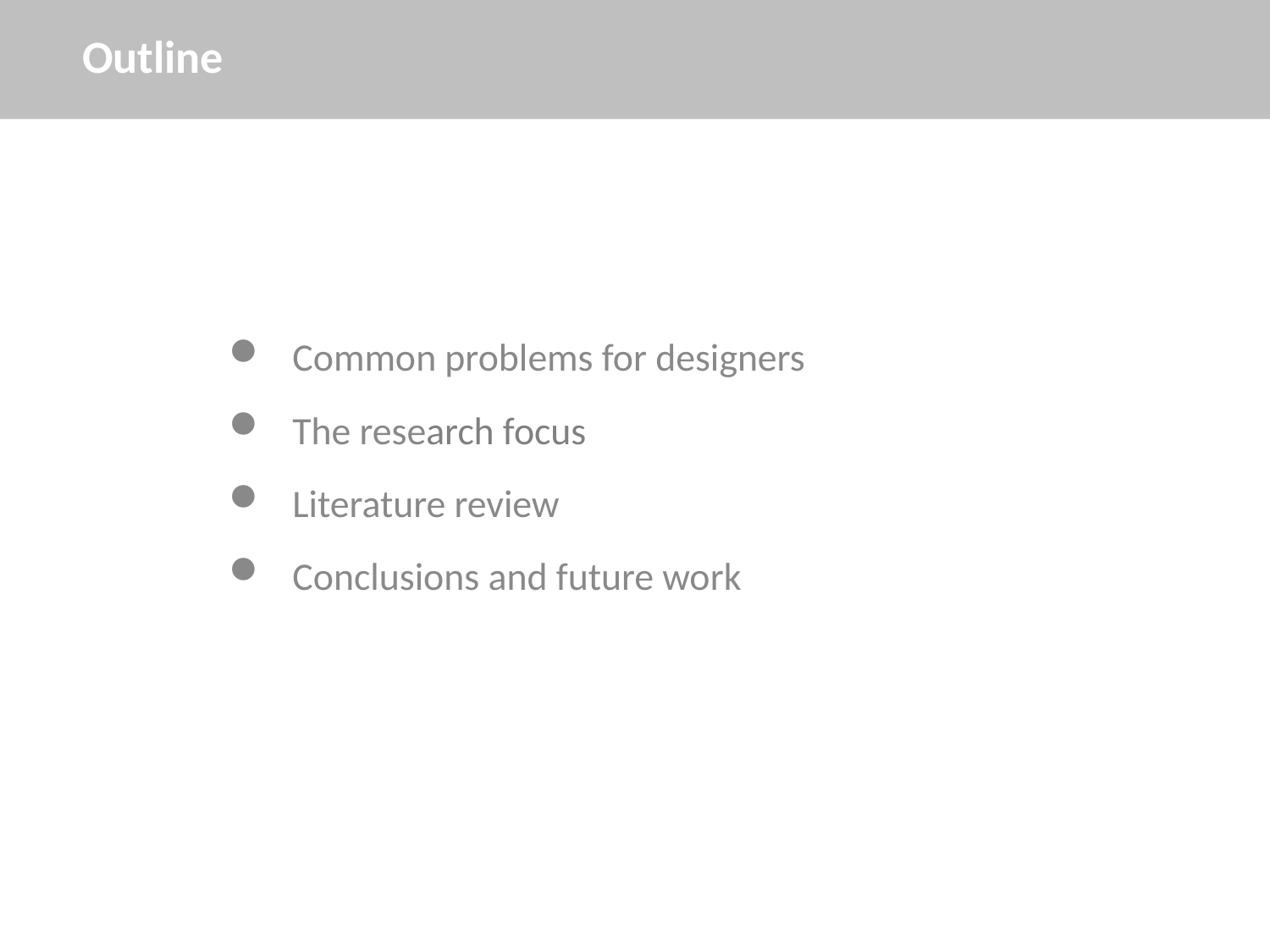

# Outline
Common problems for designers
The research focus
Literature review
Conclusions and future work